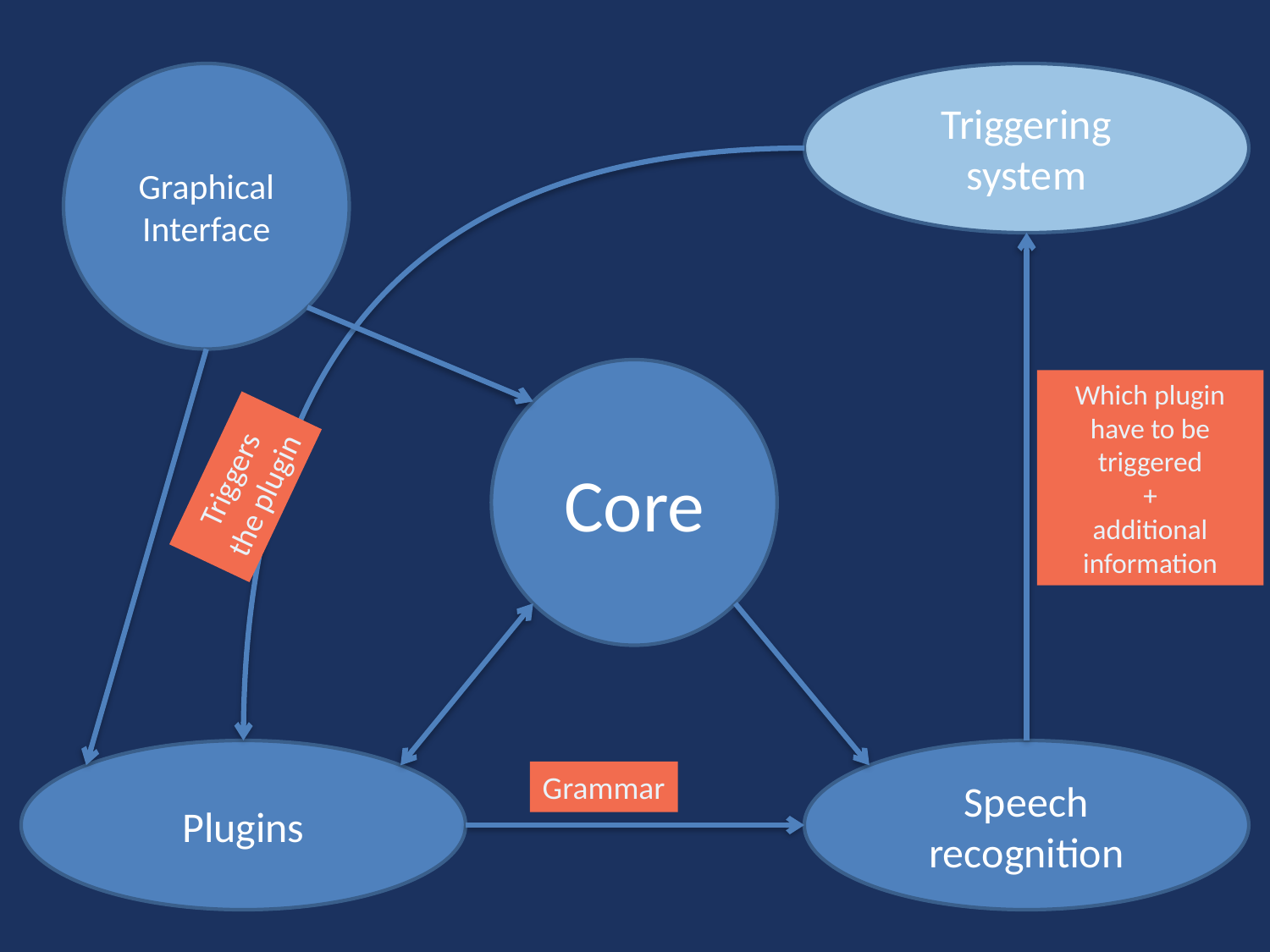

Graphical Interface
Triggering system
Core
Which plugin have to be triggered
+
additional information
Triggers the plugin
Plugins
Speech recognition
Grammar